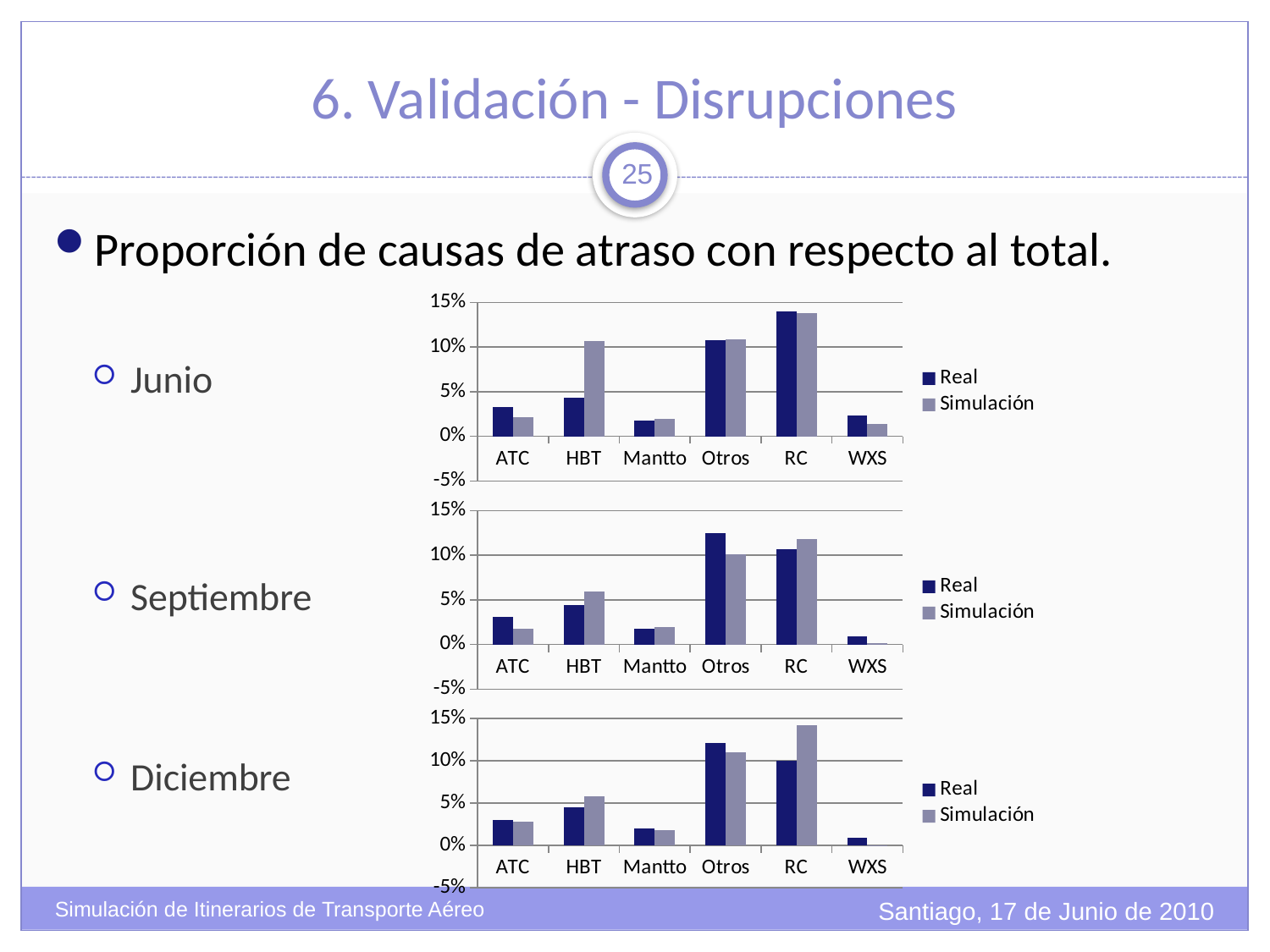

# 6. Validación - Disrupciones
25
Proporción de causas de atraso con respecto al total.

Junio

Septiembre

Diciembre

### Chart

| Category |  |  |
|---|---|---|
| ATC | 0.0323431004765296 | 0.02125919869174162 |
| HBT | 0.042684781506640984 | 0.10670042817327562 |
| Mantto | 0.01794585825813688 | 0.019909617633353603 |
| Otros | 0.10767514954882176 | 0.10843685982820322 |
| RC | 0.14001825002535082 | 0.13755615927694106 |
| WXS | 0.023725032951434643 | 0.01382111676733605 |

### Chart

| Category |  |  |
|---|---|---|
| ATC | 0.031055339893473706 | 0.017602196965937105 |
| HBT | 0.04441635821973473 | 0.05911790494152127 |
| Mantto | 0.01760404441635822 | 0.019914139659536974 |
| Otros | 0.12449219102645326 | 0.1010389266630271 |
| RC | 0.10688814661009298 | 0.11768160537330223 |
| WXS | 0.008937437934459076 | 0.0015137227653977865 |

### Chart

| Category |  |  |
|---|---|---|
| ATC | 0.02991418718421686 | 0.027884132680968152 |
| HBT | 0.04531237468922943 | 0.05825584618958005 |
| Mantto | 0.01980912663405269 | 0.017952541153728 |
| Otros | 0.12102012992220794 | 0.11006046619662355 |
| RC | 0.10016841767583608 | 0.14184830252579586 |
| WXS | 0.009383270510867068 | 0.0005544607868847546 |
Santiago, 17 de Junio de 2010
Simulación de Itinerarios de Transporte Aéreo